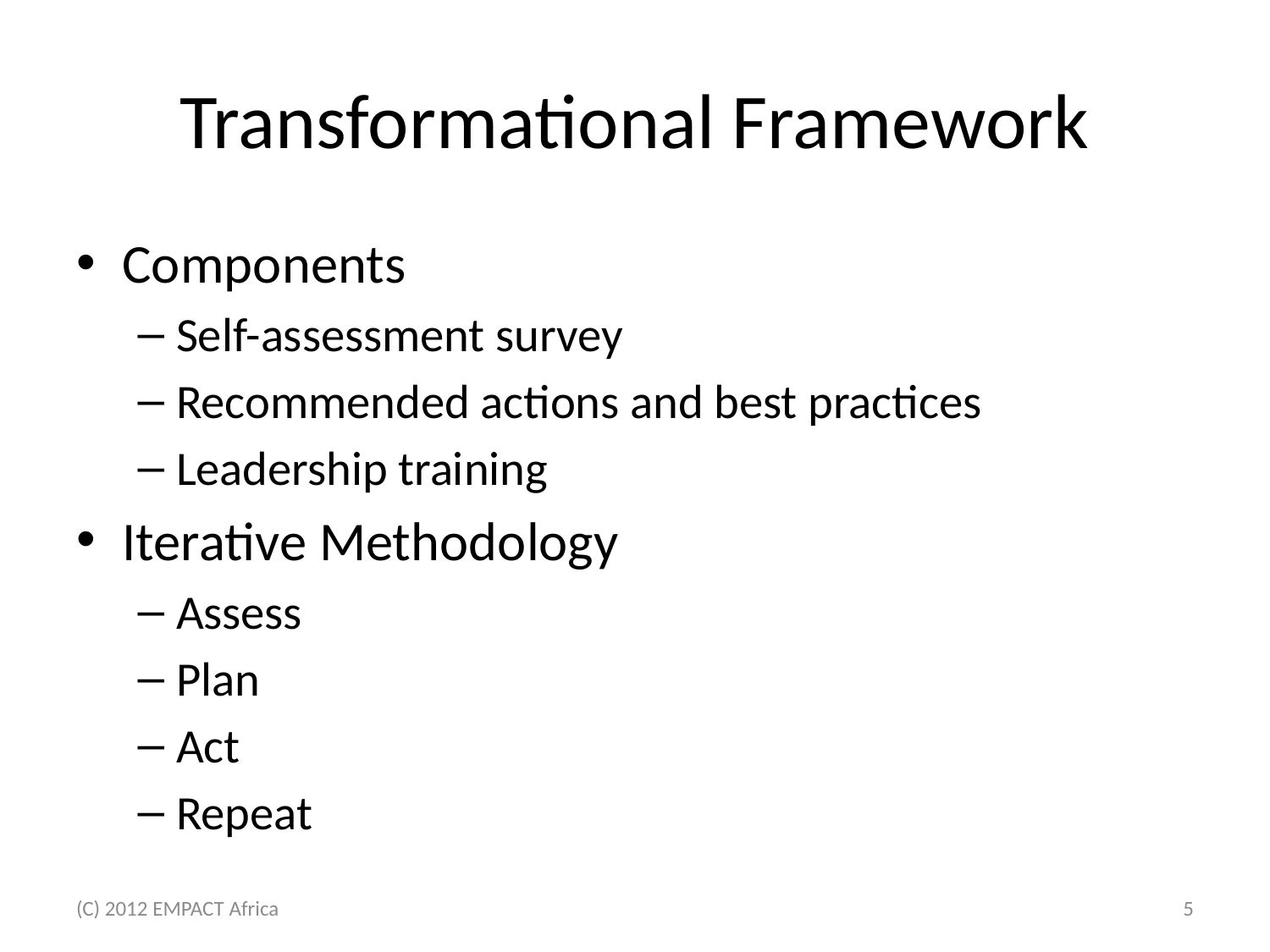

# Transformational Framework
Components
Self-assessment survey
Recommended actions and best practices
Leadership training
Iterative Methodology
Assess
Plan
Act
Repeat
(C) 2012 EMPACT Africa
5